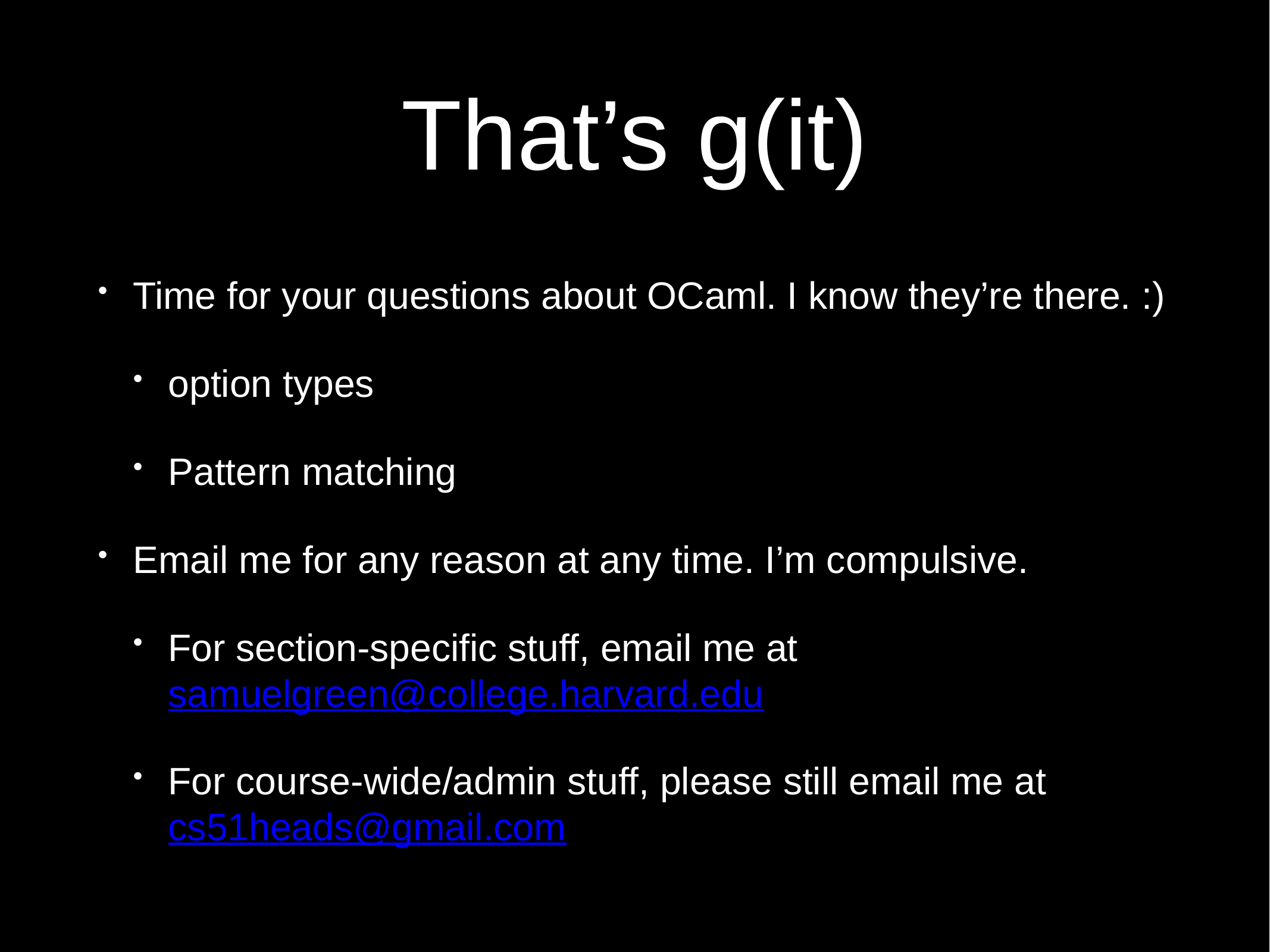

# That’s g(it)
Time for your questions about OCaml. I know they’re there. :)
option types
Pattern matching
Email me for any reason at any time. I’m compulsive.
For section-specific stuff, email me at samuelgreen@college.harvard.edu
For course-wide/admin stuff, please still email me at cs51heads@gmail.com